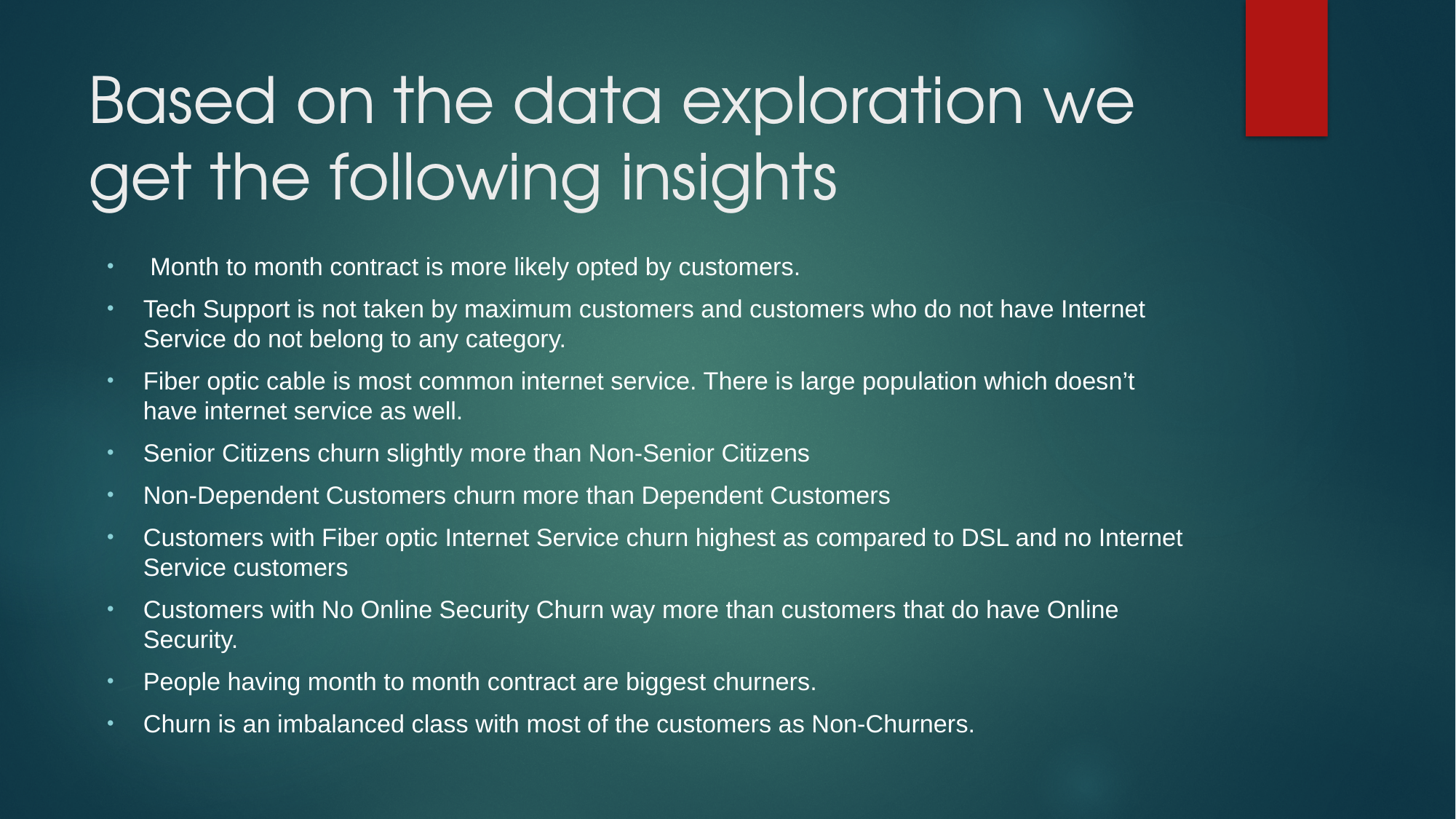

# Based on the data exploration we get the following insights
 Month to month contract is more likely opted by customers.
Tech Support is not taken by maximum customers and customers who do not have Internet Service do not belong to any category.
Fiber optic cable is most common internet service. There is large population which doesn’t have internet service as well.
Senior Citizens churn slightly more than Non-Senior Citizens
Non-Dependent Customers churn more than Dependent Customers
Customers with Fiber optic Internet Service churn highest as compared to DSL and no Internet Service customers
Customers with No Online Security Churn way more than customers that do have Online Security.
People having month to month contract are biggest churners.
Churn is an imbalanced class with most of the customers as Non-Churners.